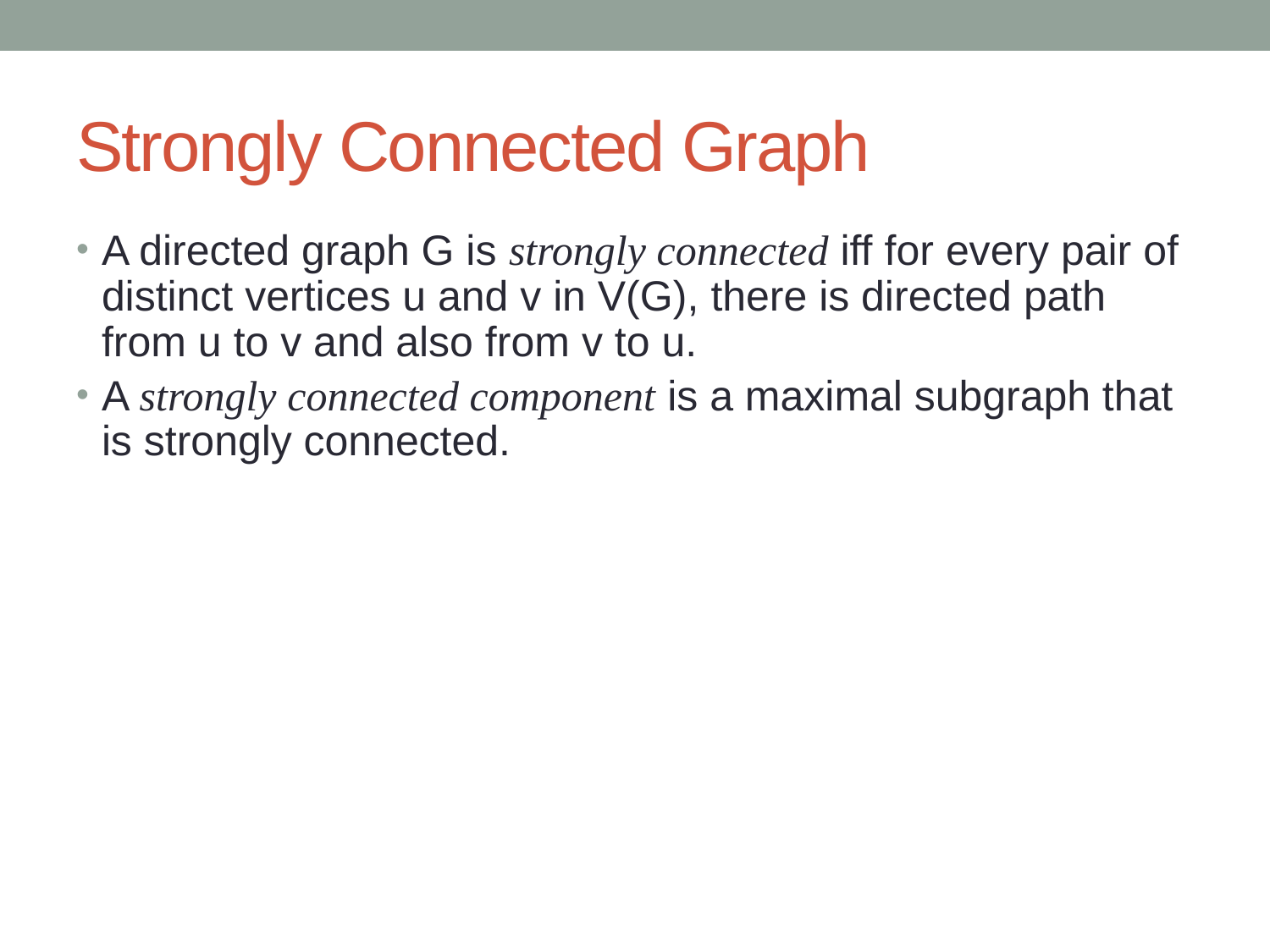

# Strongly Connected Graph
A directed graph G is strongly connected iff for every pair of distinct vertices u and v in V(G), there is directed path from u to v and also from v to u.
A strongly connected component is a maximal subgraph that is strongly connected.